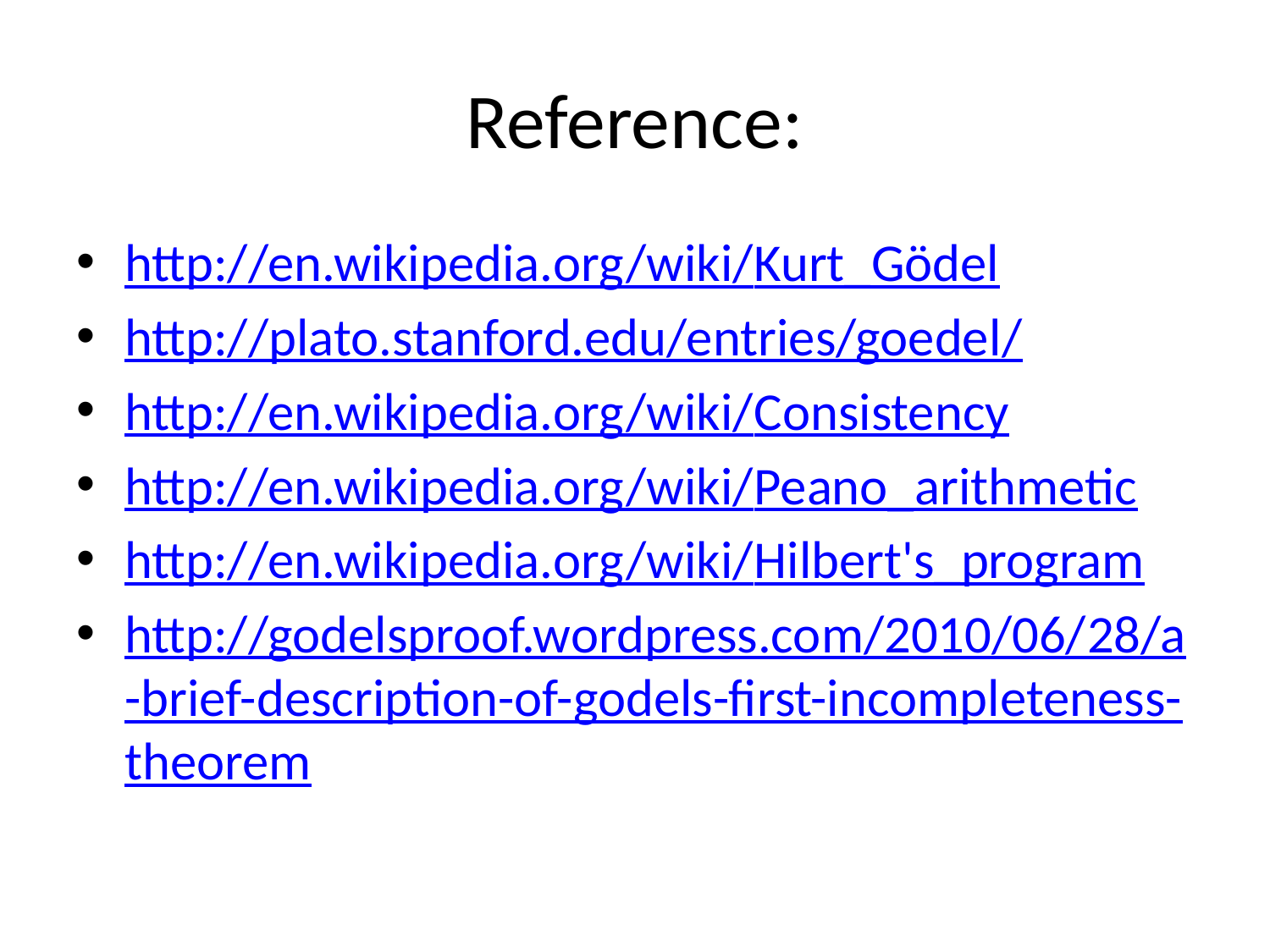

# Reference:
http://en.wikipedia.org/wiki/Kurt_Gödel
http://plato.stanford.edu/entries/goedel/
http://en.wikipedia.org/wiki/Consistency
http://en.wikipedia.org/wiki/Peano_arithmetic
http://en.wikipedia.org/wiki/Hilbert's_program
http://godelsproof.wordpress.com/2010/06/28/a-brief-description-of-godels-first-incompleteness-theorem